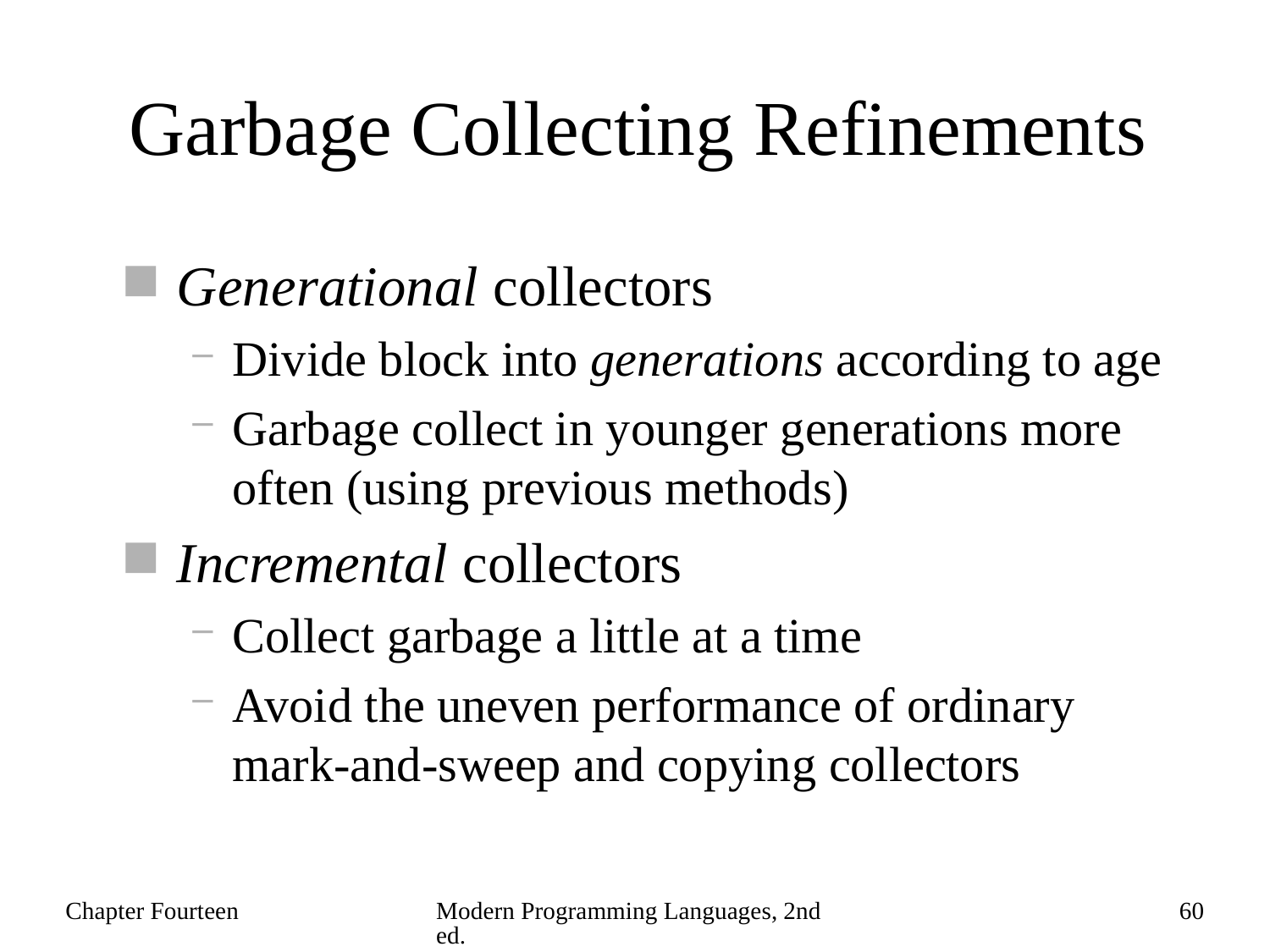

# Garbage Collecting Refinements
Generational collectors
Divide block into generations according to age
Garbage collect in younger generations more often (using previous methods)
Incremental collectors
Collect garbage a little at a time
Avoid the uneven performance of ordinary mark-and-sweep and copying collectors
Chapter Fourteen
Modern Programming Languages, 2nd ed.
60